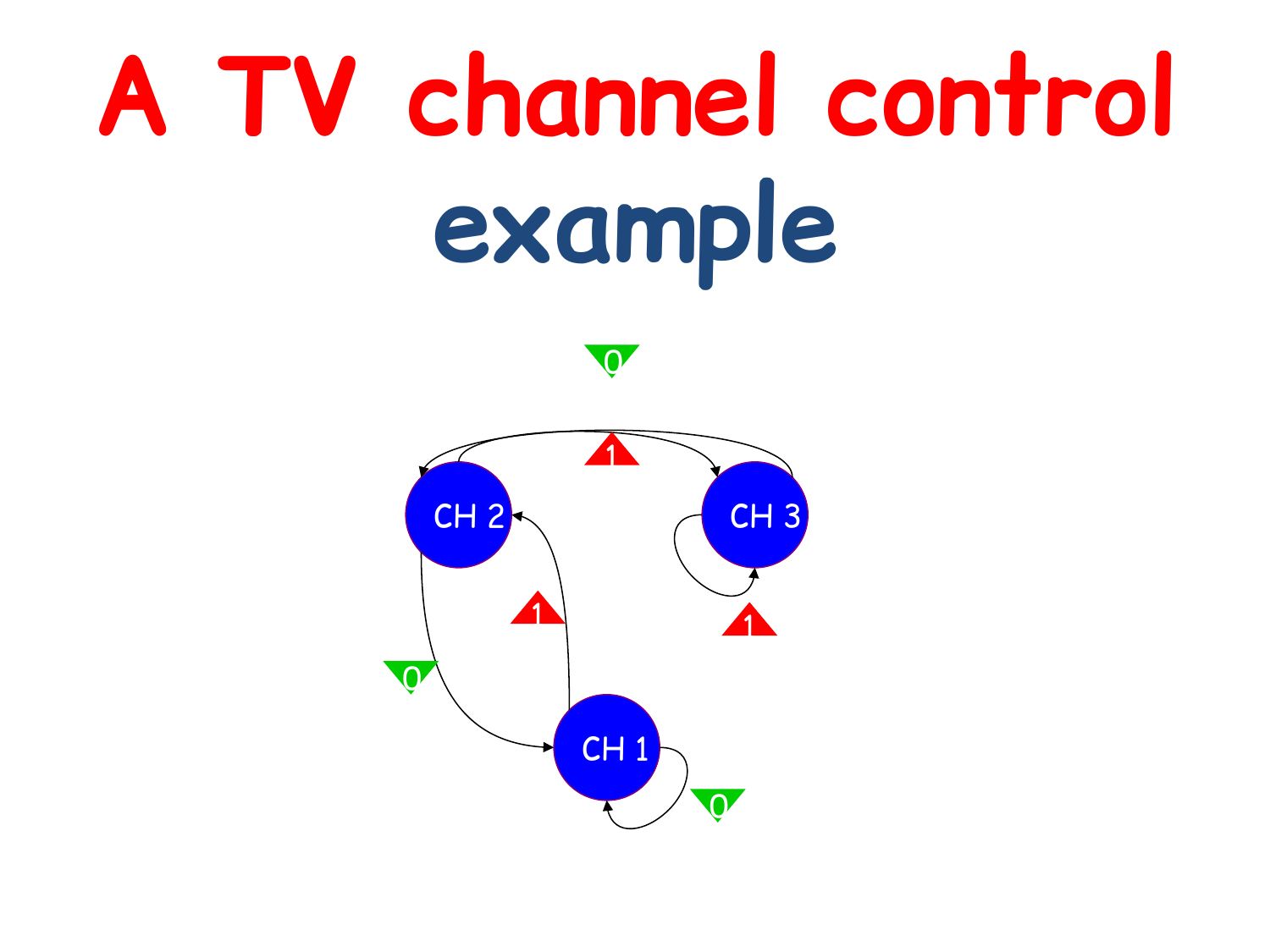

# A TV channel control example
0

1

CH 2
CH 3
1

1

0

CH 1
0